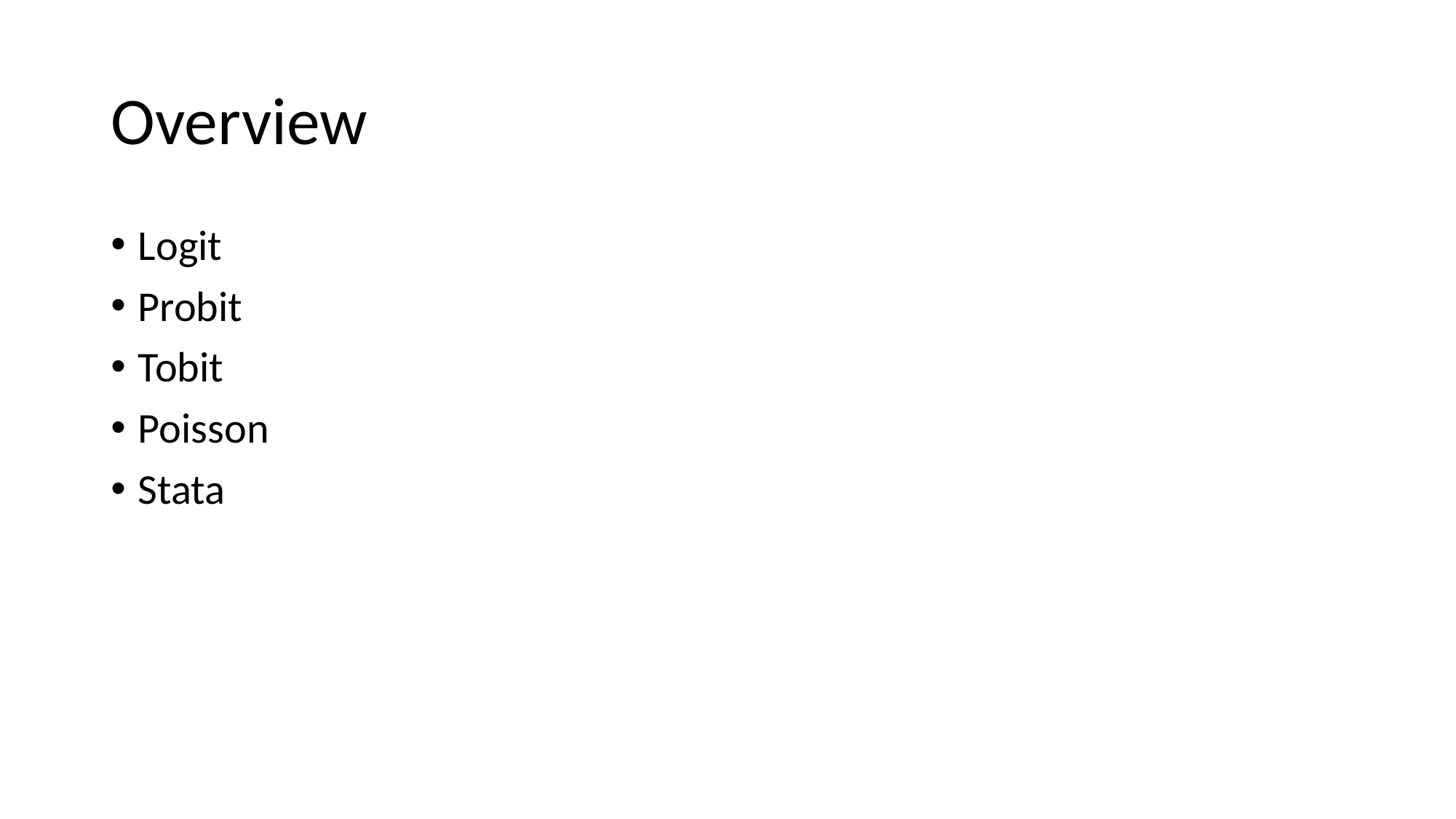

# Overview
Logit
Probit
Tobit
Poisson
Stata